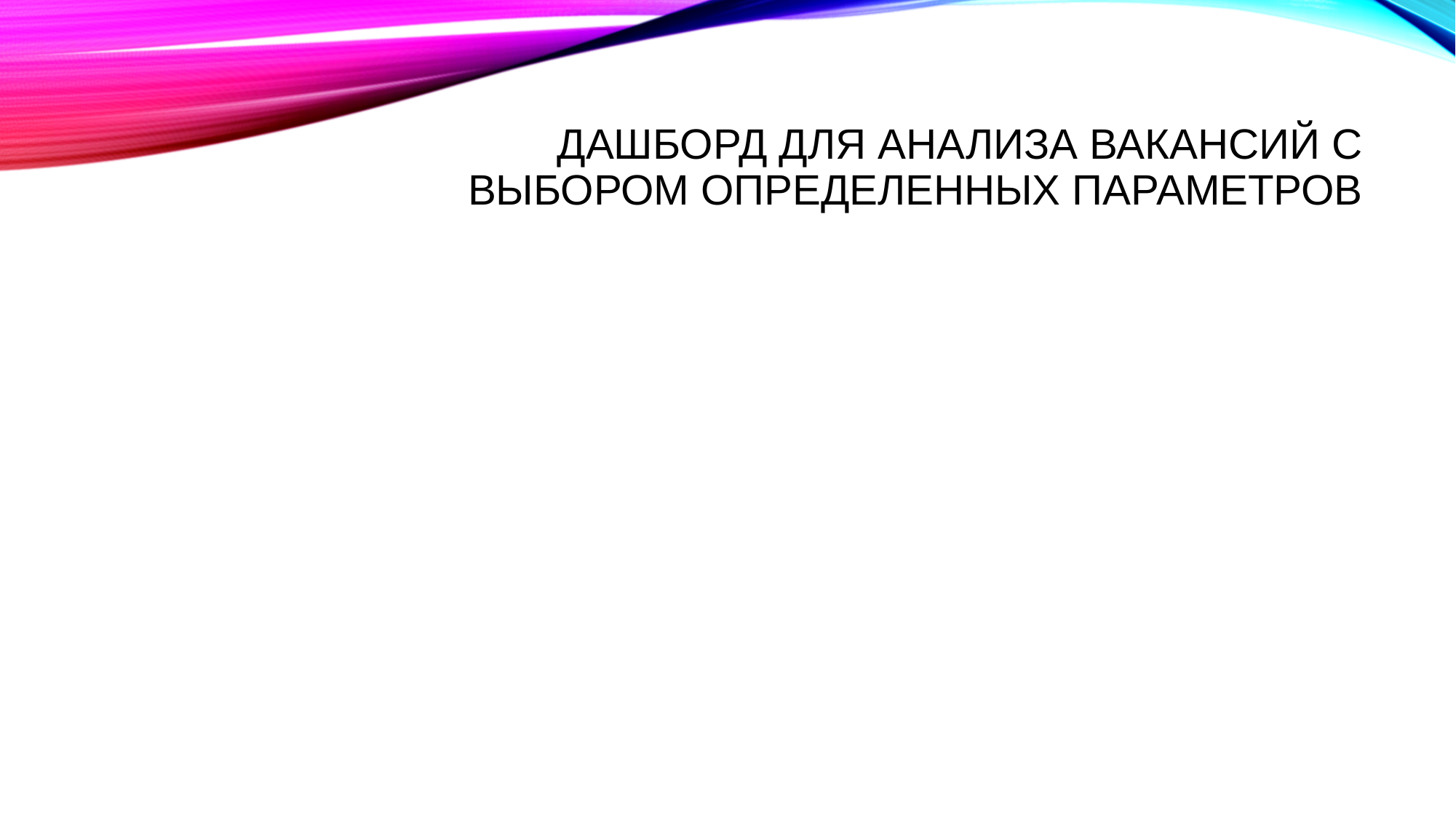

# Дашборд для анализа вакансий с выбором определенных параметров